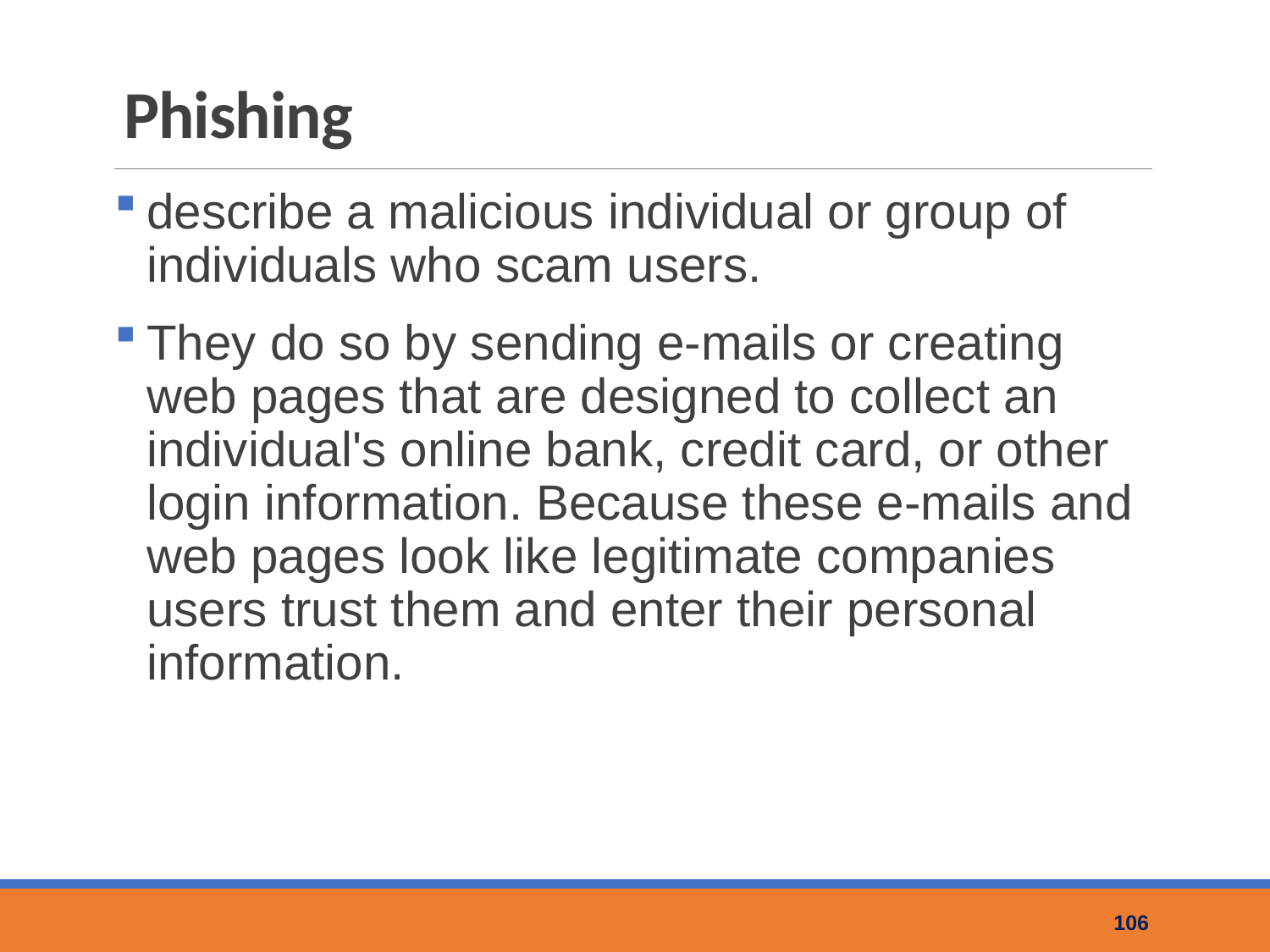

# Phishing
describe a malicious individual or group of individuals who scam users.
They do so by sending e-mails or creating web pages that are designed to collect an individual's online bank, credit card, or other login information. Because these e-mails and web pages look like legitimate companies users trust them and enter their personal information.
106